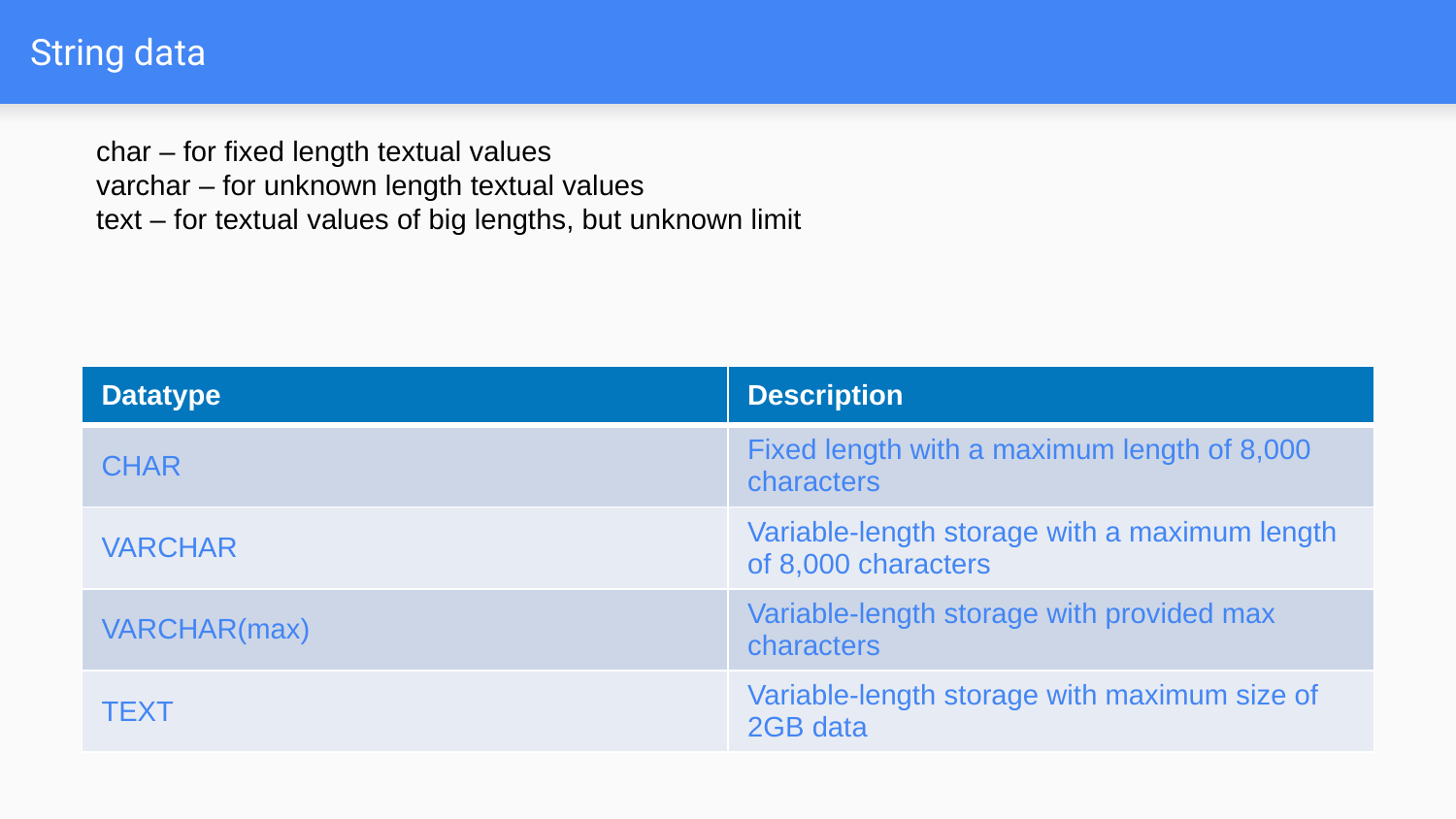

# String data
char – for fixed length textual values
varchar – for unknown length textual values
text – for textual values of big lengths, but unknown limit
| Datatype | Description |
| --- | --- |
| CHAR | Fixed length with a maximum length of 8,000 characters |
| VARCHAR | Variable-length storage with a maximum length of 8,000 characters |
| VARCHAR(max) | Variable-length storage with provided max characters |
| TEXT | Variable-length storage with maximum size of 2GB data |